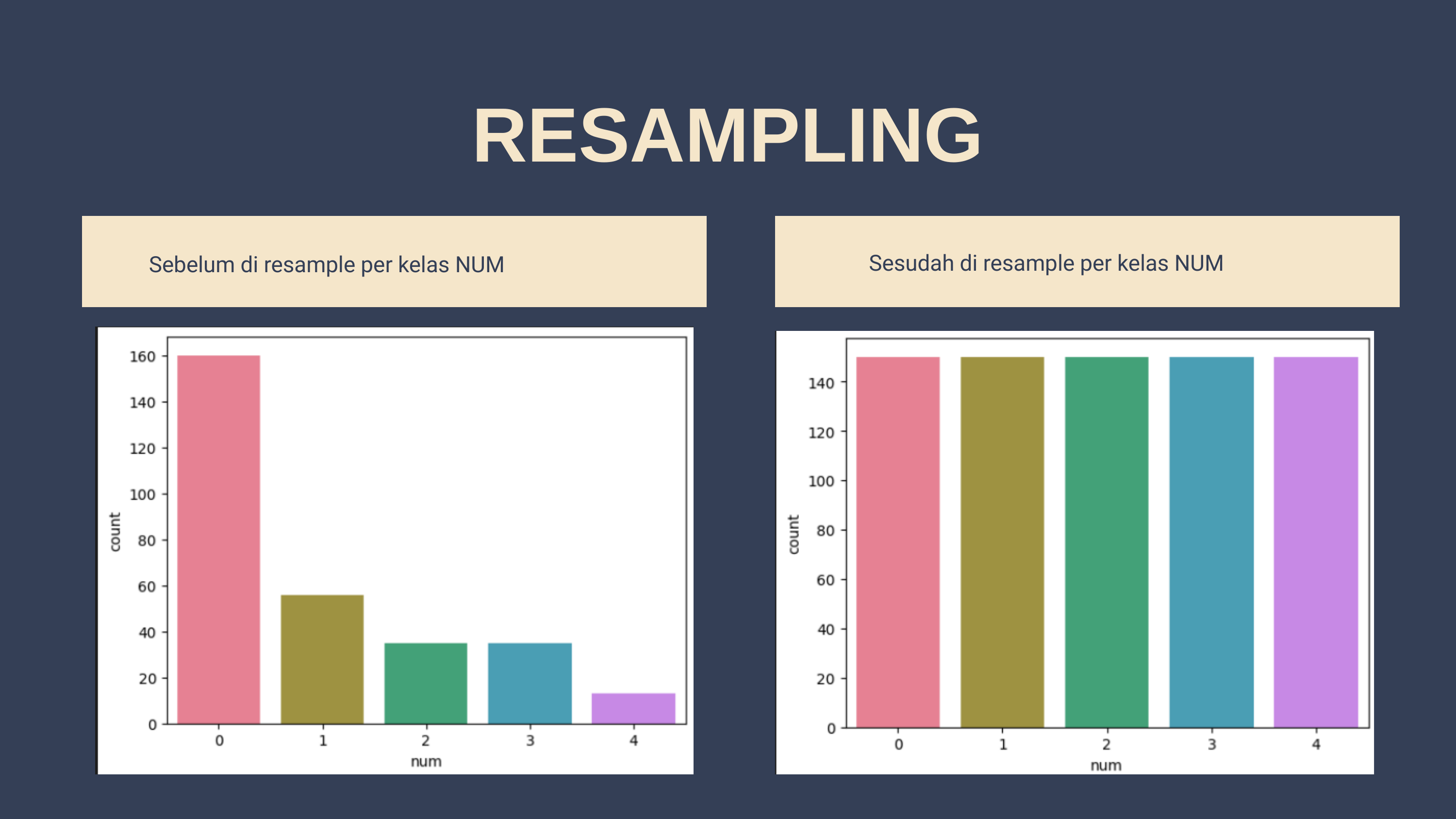

RESAMPLING

Sesudah di resample per kelas NUM
Sebelum di resample per kelas NUM